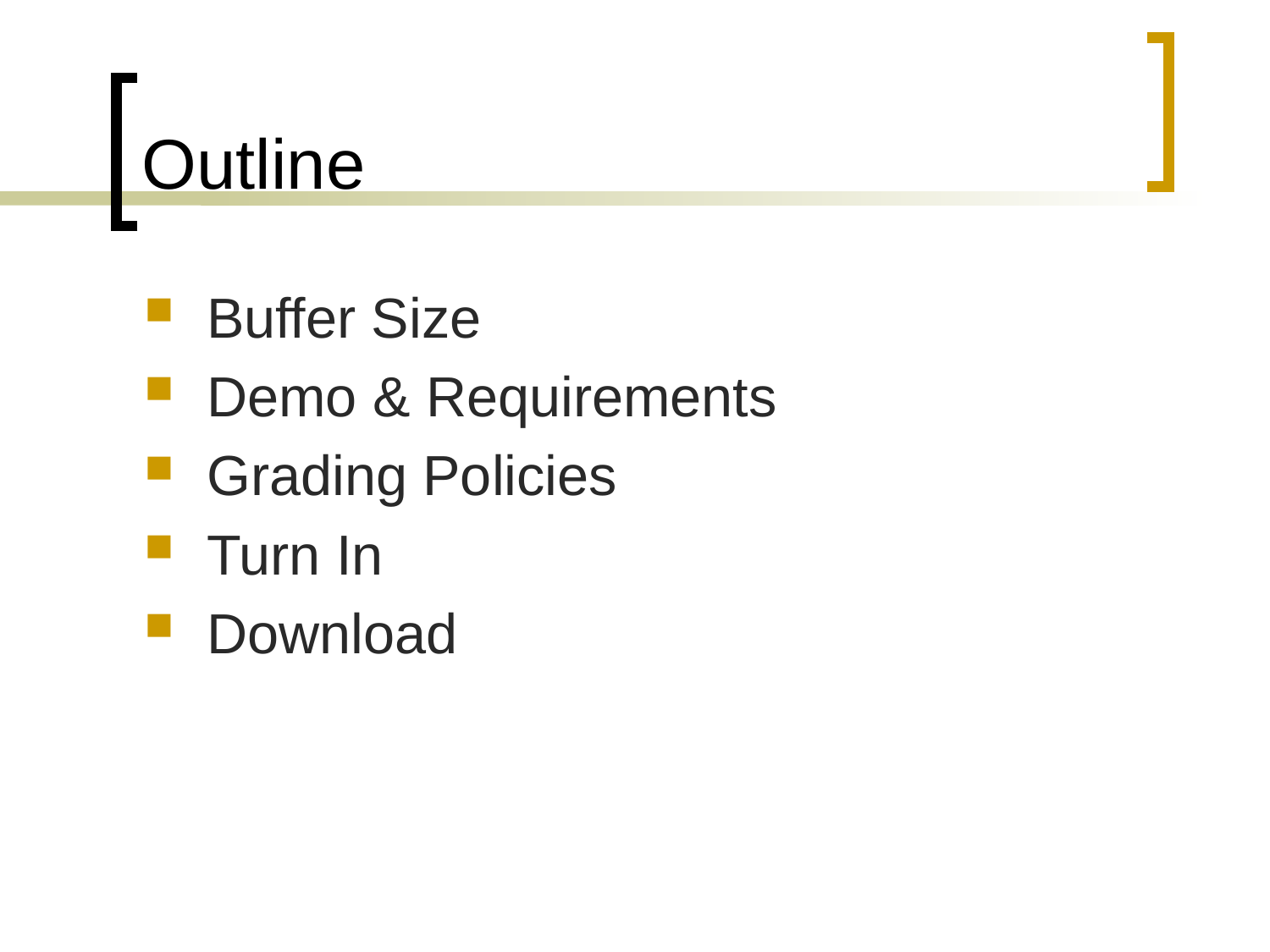

# Outline
Buffer Size
Demo & Requirements
Grading Policies
Turn In
Download